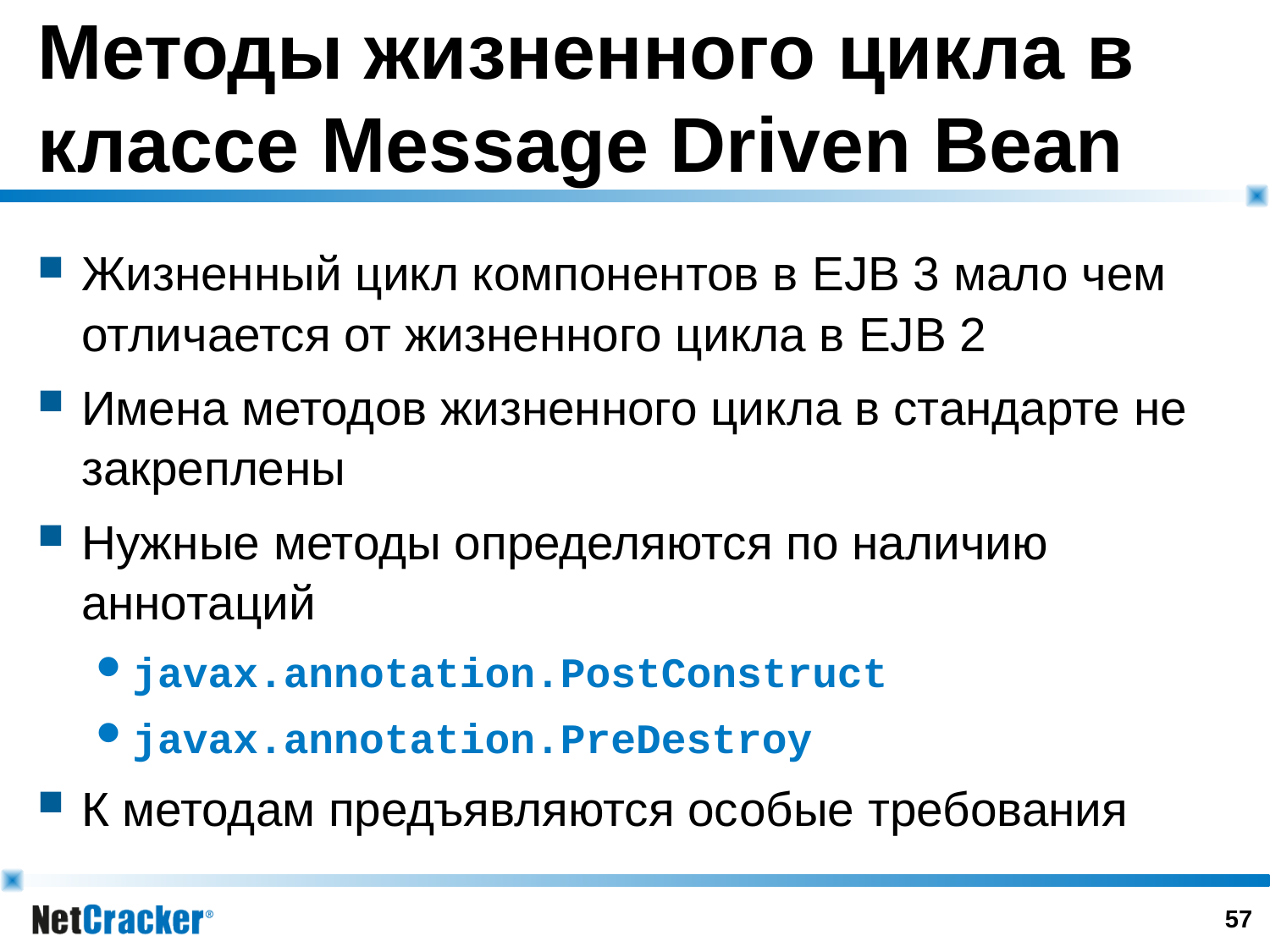

# Методы жизненного цикла в классе Message Driven Bean
Жизненный цикл компонентов в EJB 3 мало чем отличается от жизненного цикла в EJB 2
Имена методов жизненного цикла в стандарте не закреплены
Нужные методы определяются по наличию аннотаций
javax.annotation.PostConstruct
javax.annotation.PreDestroy
К методам предъявляются особые требования
57